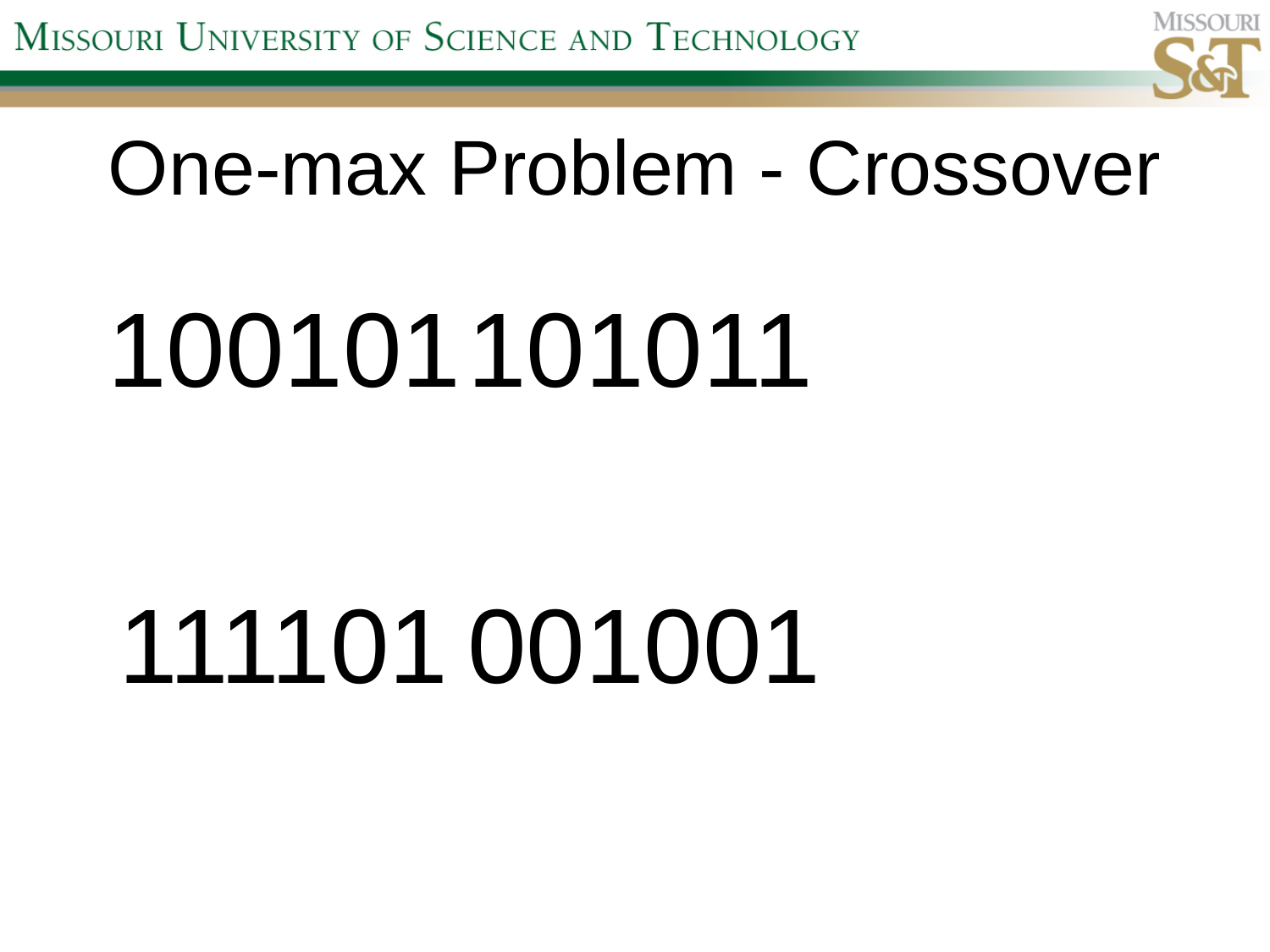

# One-max Problem - Crossover
100101
101011
111101
001001